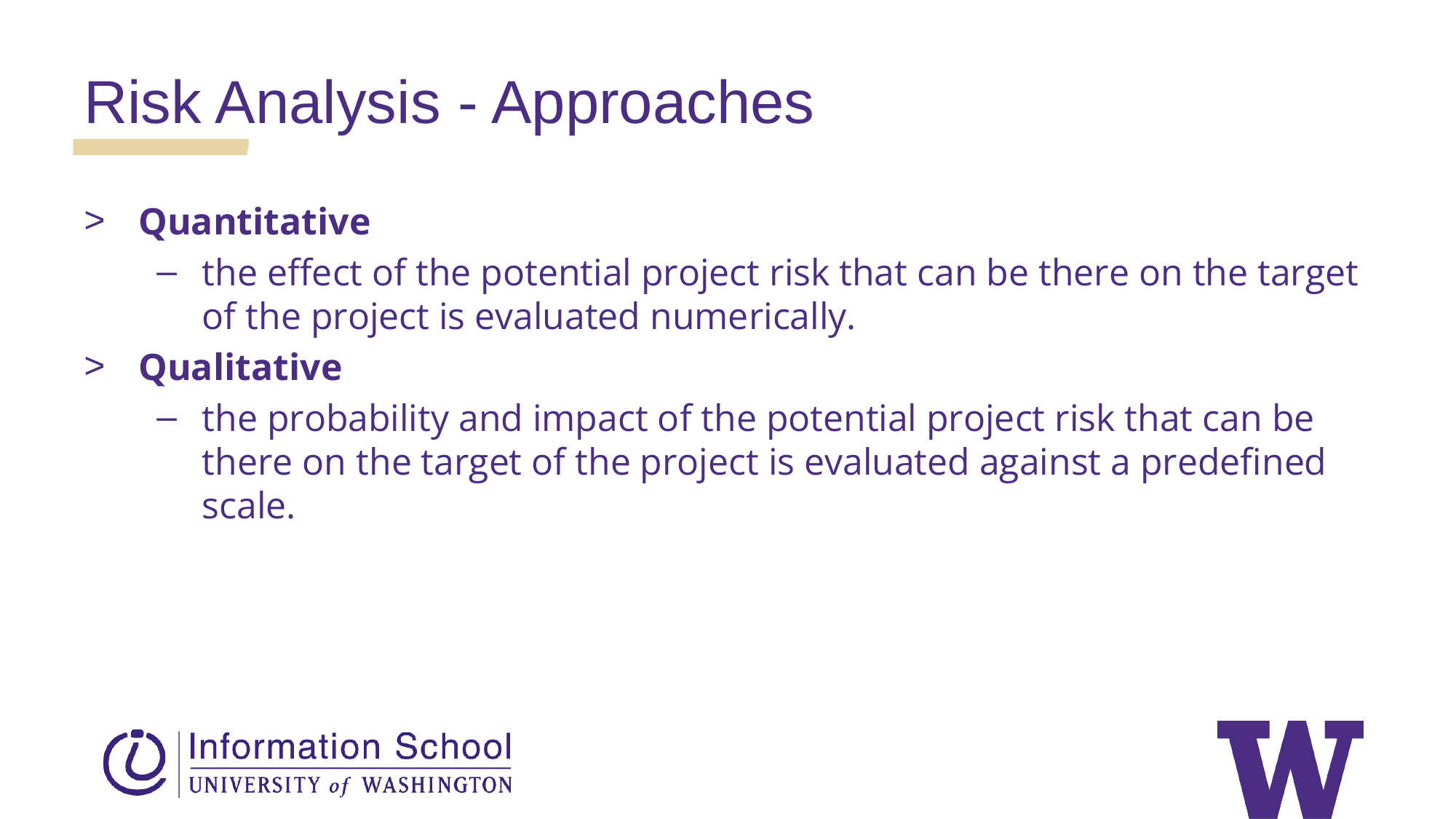

Risk Analysis - Approaches
Quantitative
the effect of the potential project risk that can be there on the target of the project is evaluated numerically.
Qualitative
the probability and impact of the potential project risk that can be there on the target of the project is evaluated against a predefined scale.